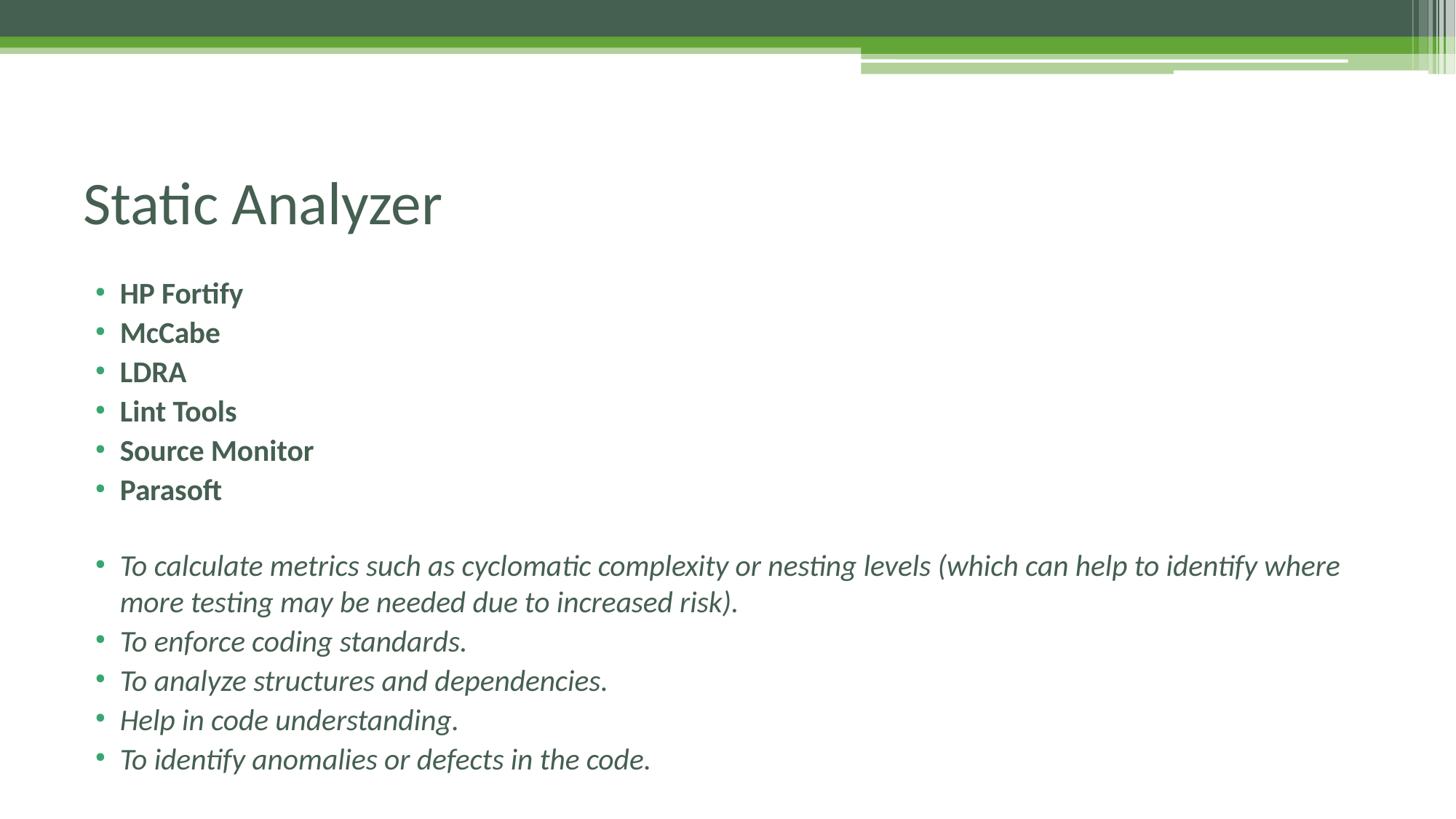

# Static Analyzer
HP Fortify
McCabe
LDRA
Lint Tools
Source Monitor
Parasoft
To calculate metrics such as cyclomatic complexity or nesting levels (which can help to identify where more testing may be needed due to increased risk).
To enforce coding standards.
To analyze structures and dependencies.
Help in code understanding.
To identify anomalies or defects in the code.